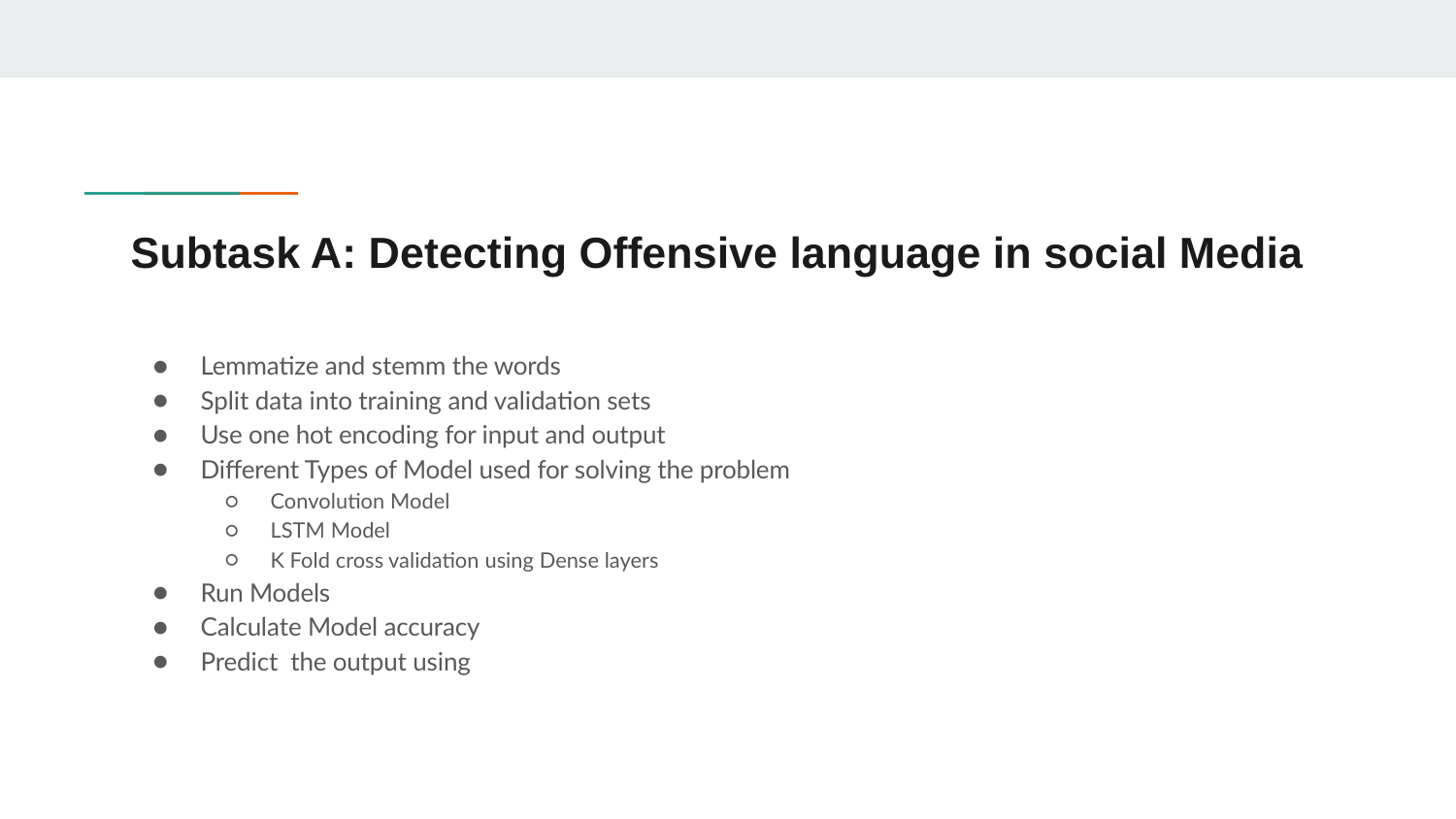

# Subtask A: Detecting Offensive language in social Media
Lemmatize and stemm the words
Split data into training and validation sets
Use one hot encoding for input and output
Different Types of Model used for solving the problem
Convolution Model
LSTM Model
K Fold cross validation using Dense layers
Run Models
Calculate Model accuracy
Predict  the output using